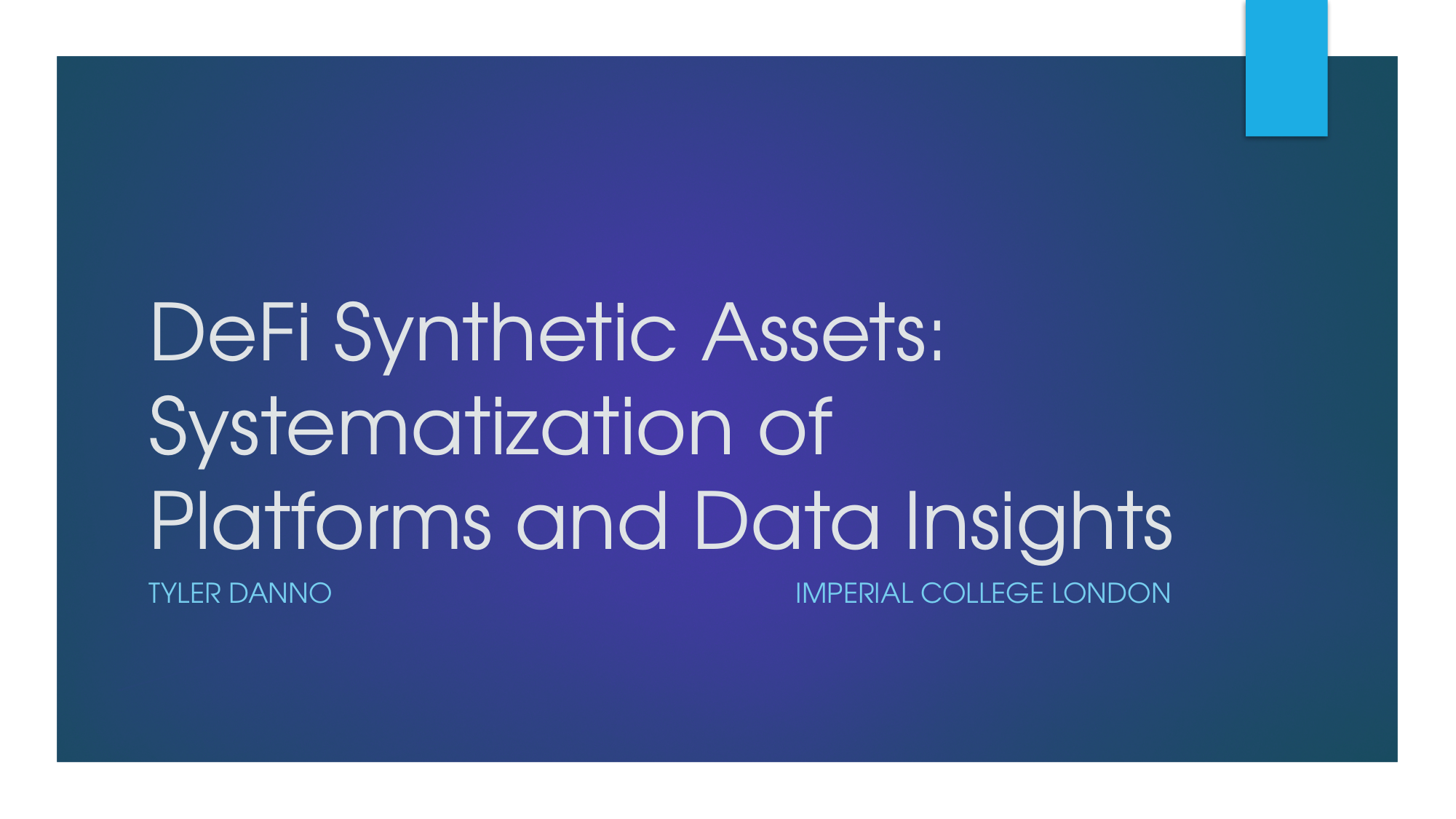

# DeFi Synthetic Assets: Systematization of Platforms and Data Insights
Tyler Danno
Imperial College London